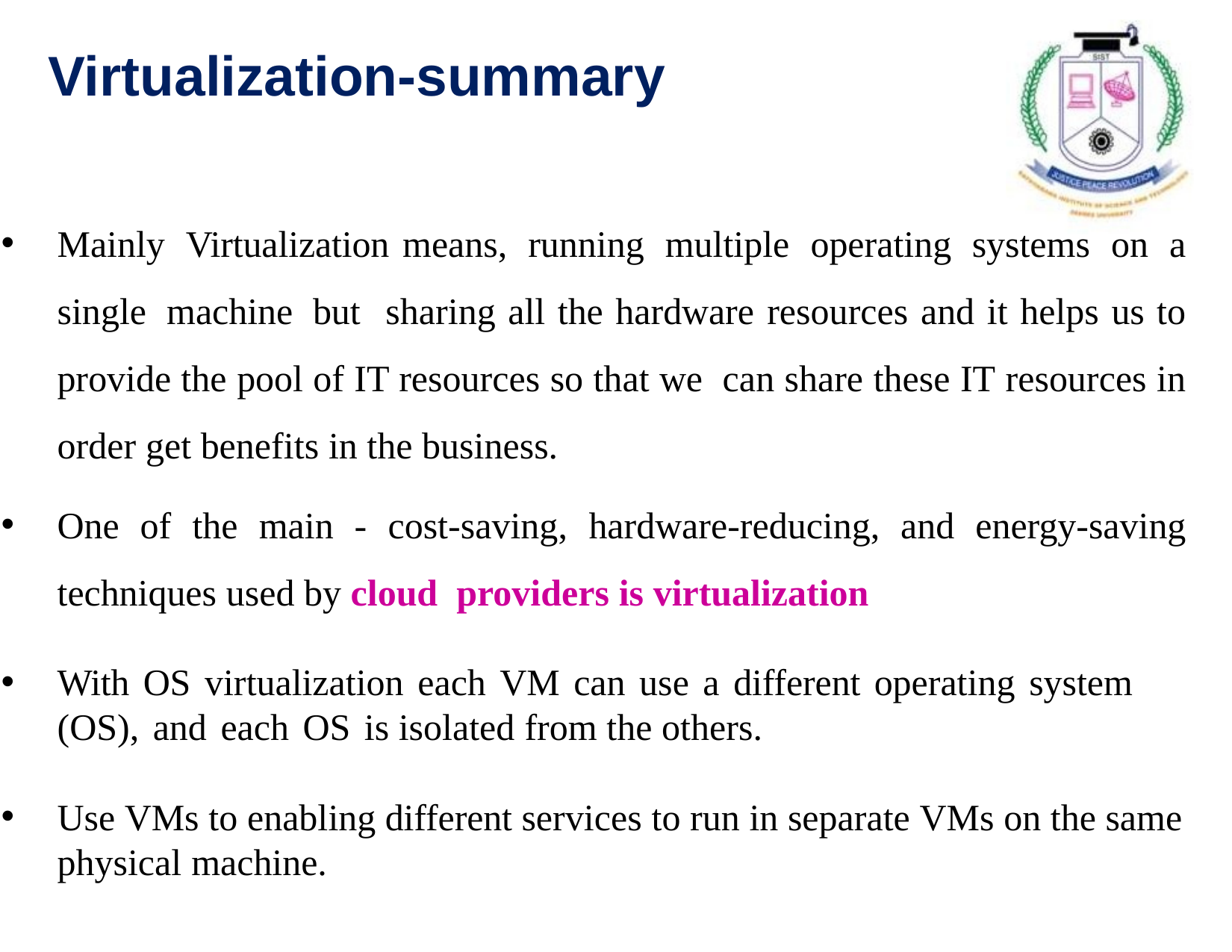

# Virtualization-summary

Mainly Virtualization means, running multiple operating systems on a single machine but  sharing all the hardware resources and it helps us to provide the pool of IT resources so that we  can share these IT resources in order get benefits in the business.
One of the main - cost-saving, hardware-reducing, and energy-saving techniques used by cloud  providers is virtualization

With OS virtualization each VM can use a different operating system (OS), and each OS is isolated from the others.

Use VMs to enabling different services to run in separate VMs on the same physical machine.